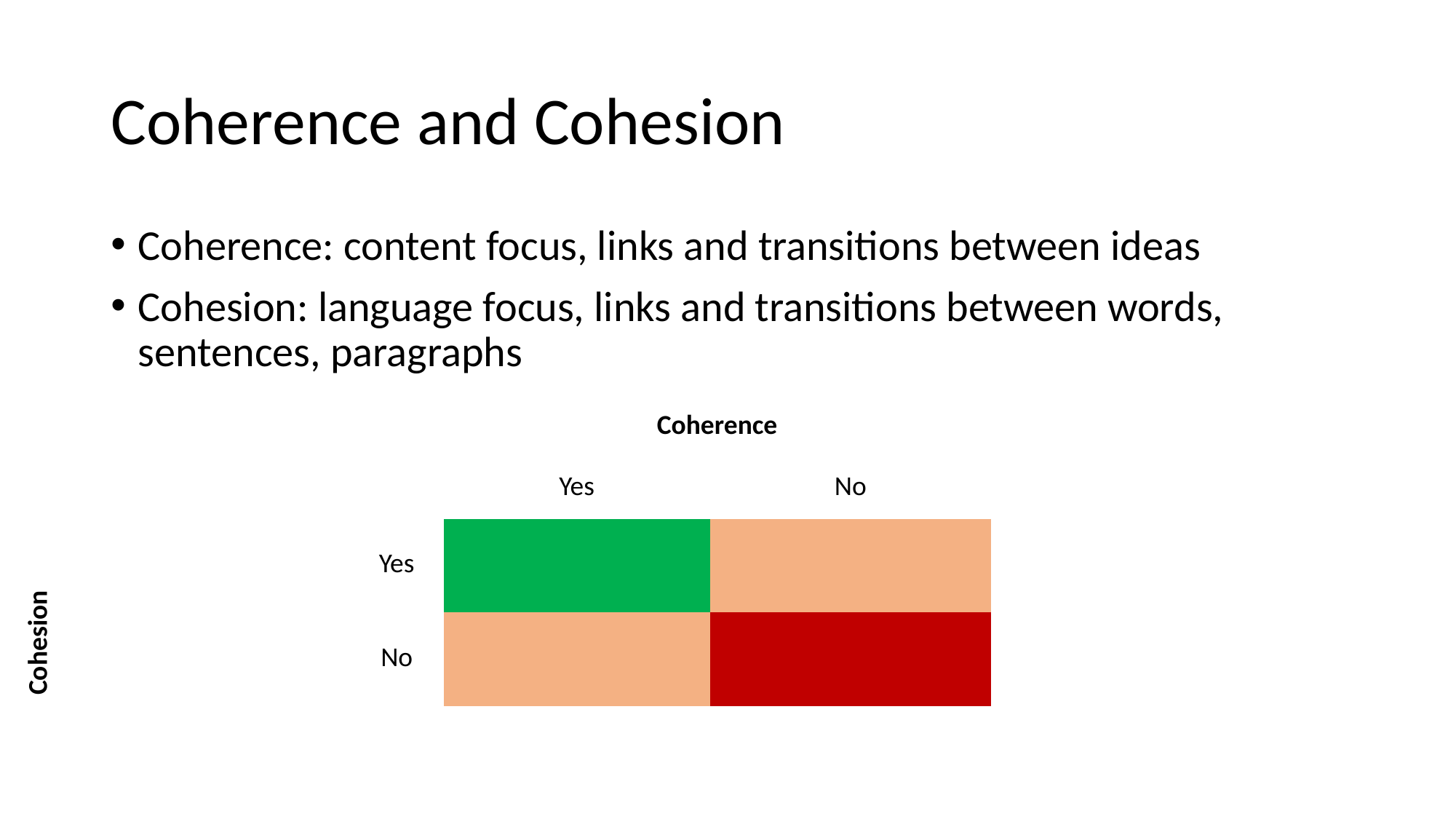

# Coherence and Cohesion
Coherence: content focus, links and transitions between ideas
Cohesion: language focus, links and transitions between words, sentences, paragraphs
|  |  | Coherence |  |
| --- | --- | --- | --- |
|  |  | Yes | No |
| Cohesion | Yes |  |  |
|  | No |  |  |